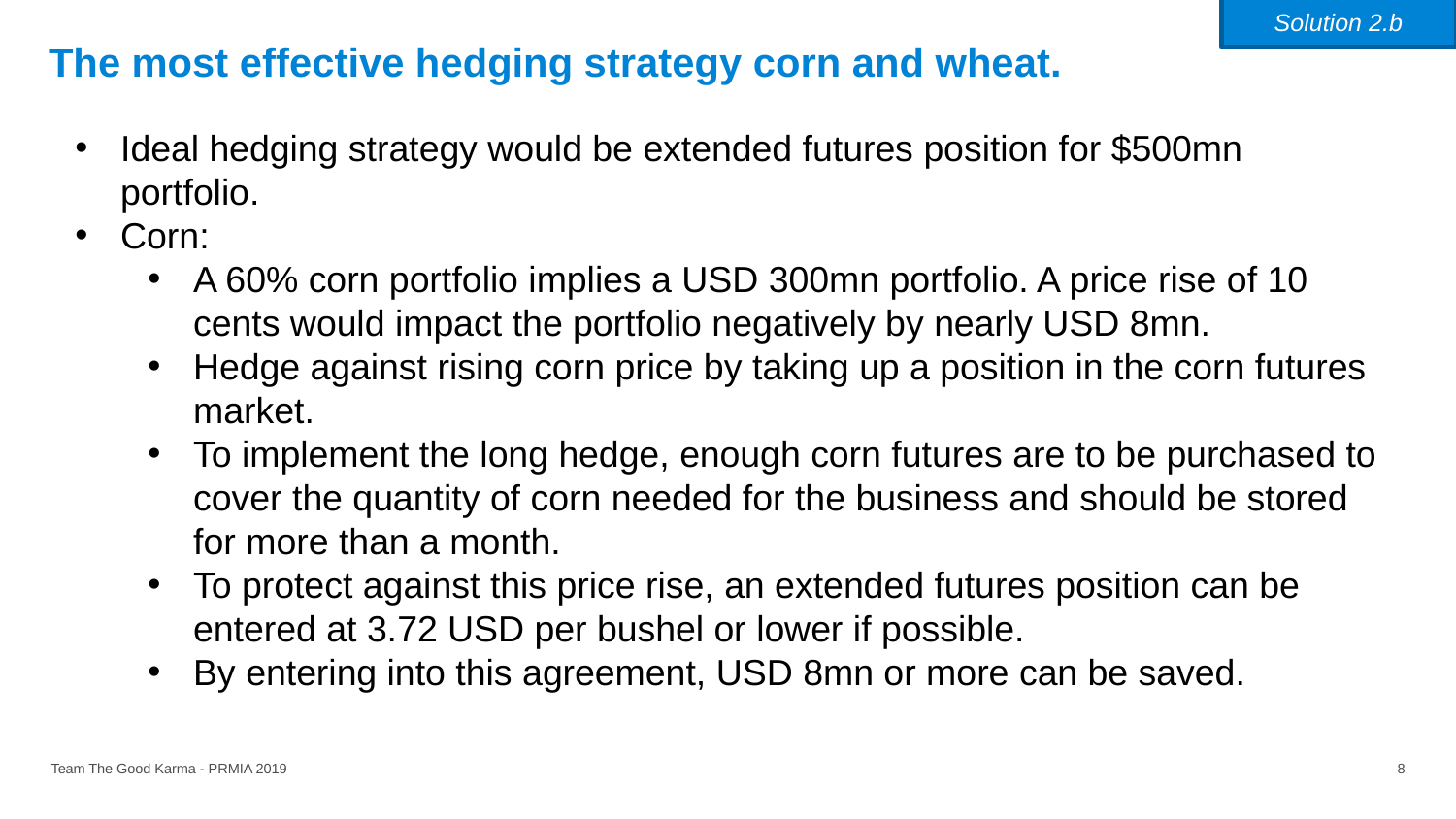

Solution 2.b
# The most effective hedging strategy corn and wheat.
Ideal hedging strategy would be extended futures position for $500mn portfolio.
Corn:
A 60% corn portfolio implies a USD 300mn portfolio. A price rise of 10 cents would impact the portfolio negatively by nearly USD 8mn.
Hedge against rising corn price by taking up a position in the corn futures market.
To implement the long hedge, enough corn futures are to be purchased to cover the quantity of corn needed for the business and should be stored for more than a month.
To protect against this price rise, an extended futures position can be entered at 3.72 USD per bushel or lower if possible.
By entering into this agreement, USD 8mn or more can be saved.
Team The Good Karma - PRMIA 2019
8